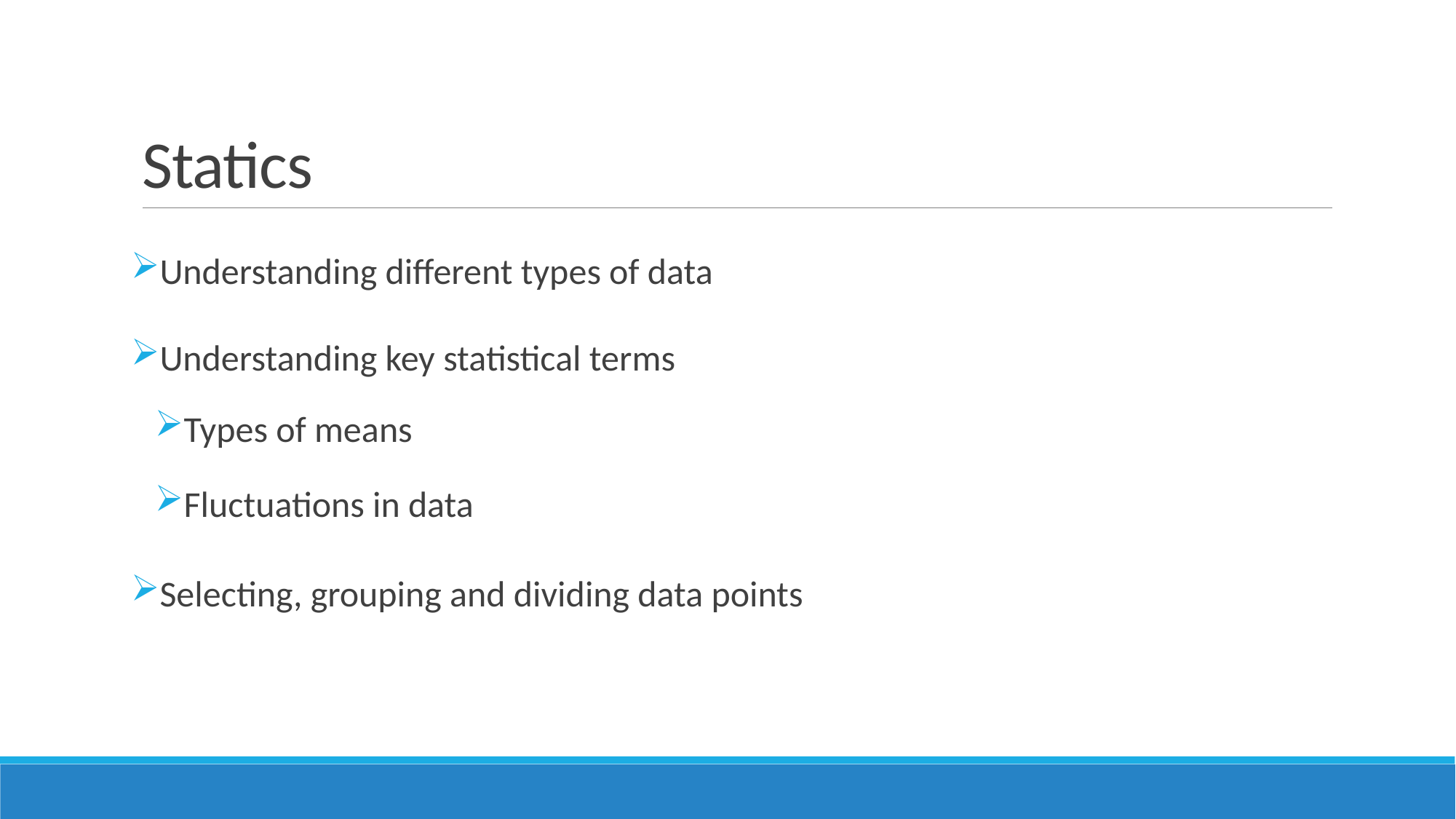

# Statics
Understanding different types of data
Understanding key statistical terms
Types of means
Fluctuations in data
Selecting, grouping and dividing data points